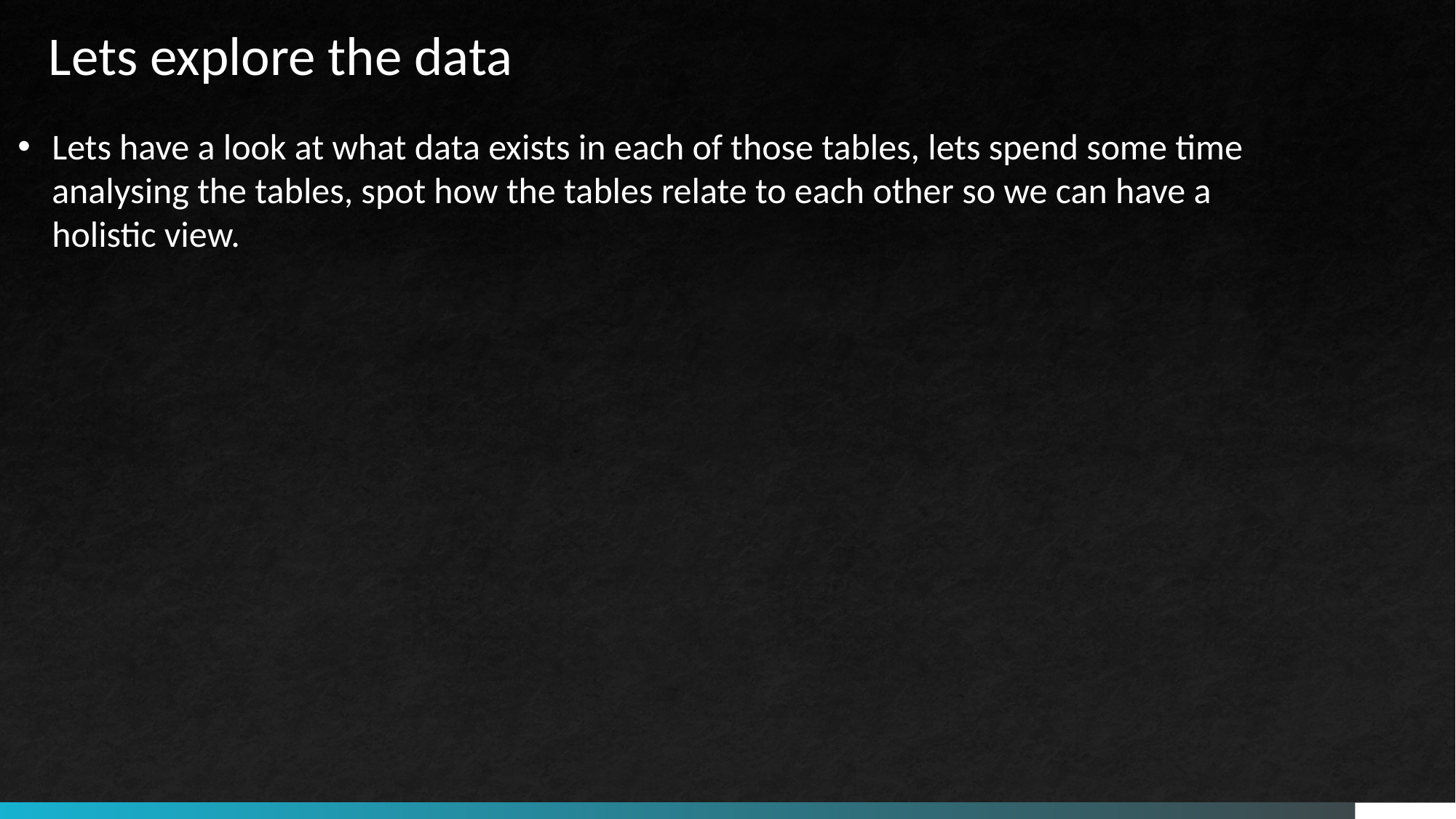

Lets explore the data
Lets have a look at what data exists in each of those tables, lets spend some time analysing the tables, spot how the tables relate to each other so we can have a holistic view.